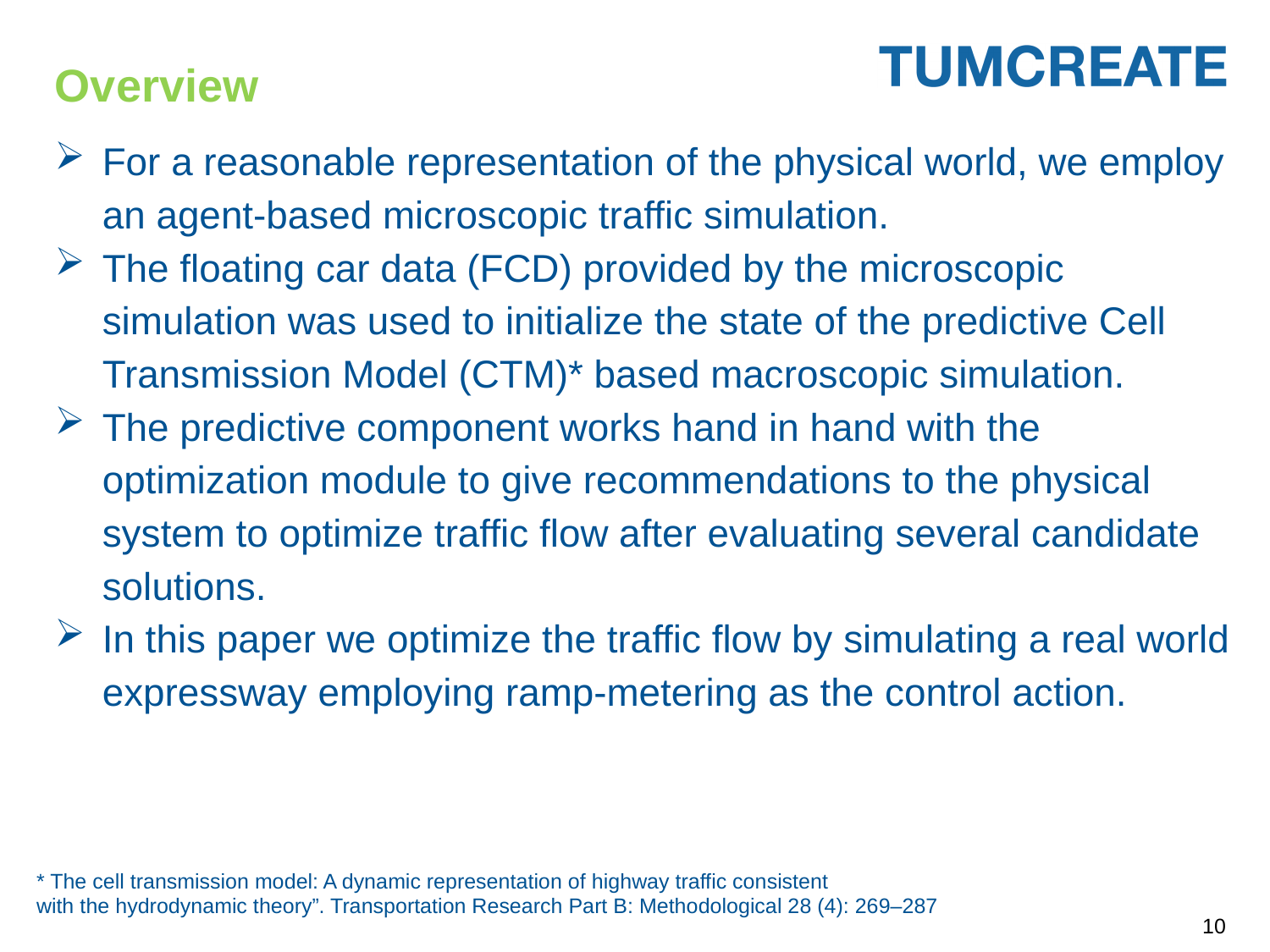

# Overview
For a reasonable representation of the physical world, we employ an agent-based microscopic traffic simulation.
The floating car data (FCD) provided by the microscopic simulation was used to initialize the state of the predictive Cell Transmission Model (CTM)* based macroscopic simulation.
The predictive component works hand in hand with the optimization module to give recommendations to the physical system to optimize traffic flow after evaluating several candidate solutions.
In this paper we optimize the traffic flow by simulating a real world expressway employing ramp-metering as the control action.
* The cell transmission model: A dynamic representation of highway traffic consistent
with the hydrodynamic theory”. Transportation Research Part B: Methodological 28 (4): 269–287